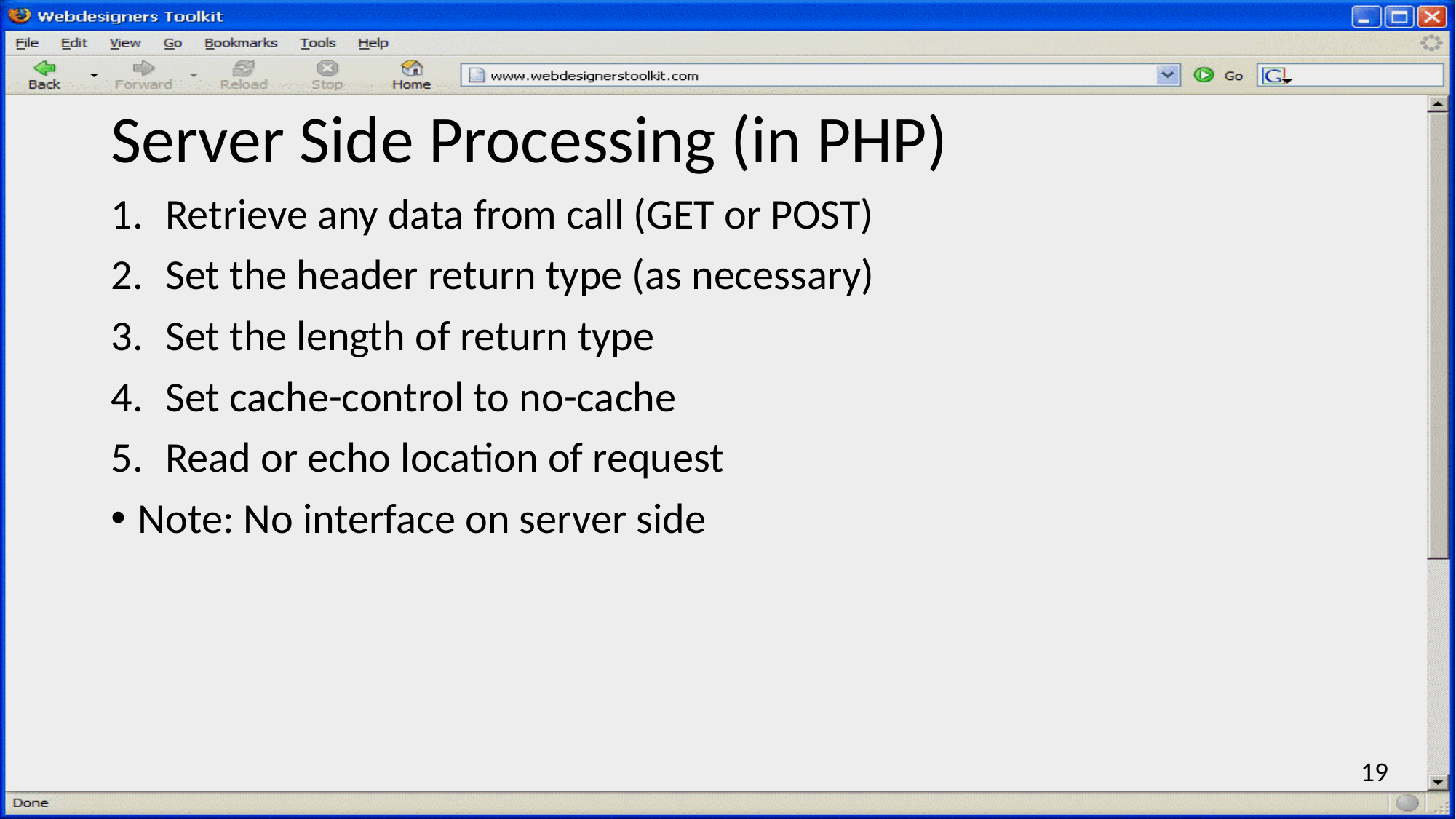

# Server Side Processing (in PHP)
Retrieve any data from call (GET or POST)
Set the header return type (as necessary)
Set the length of return type
Set cache-control to no-cache
Read or echo location of request
Note: No interface on server side
19